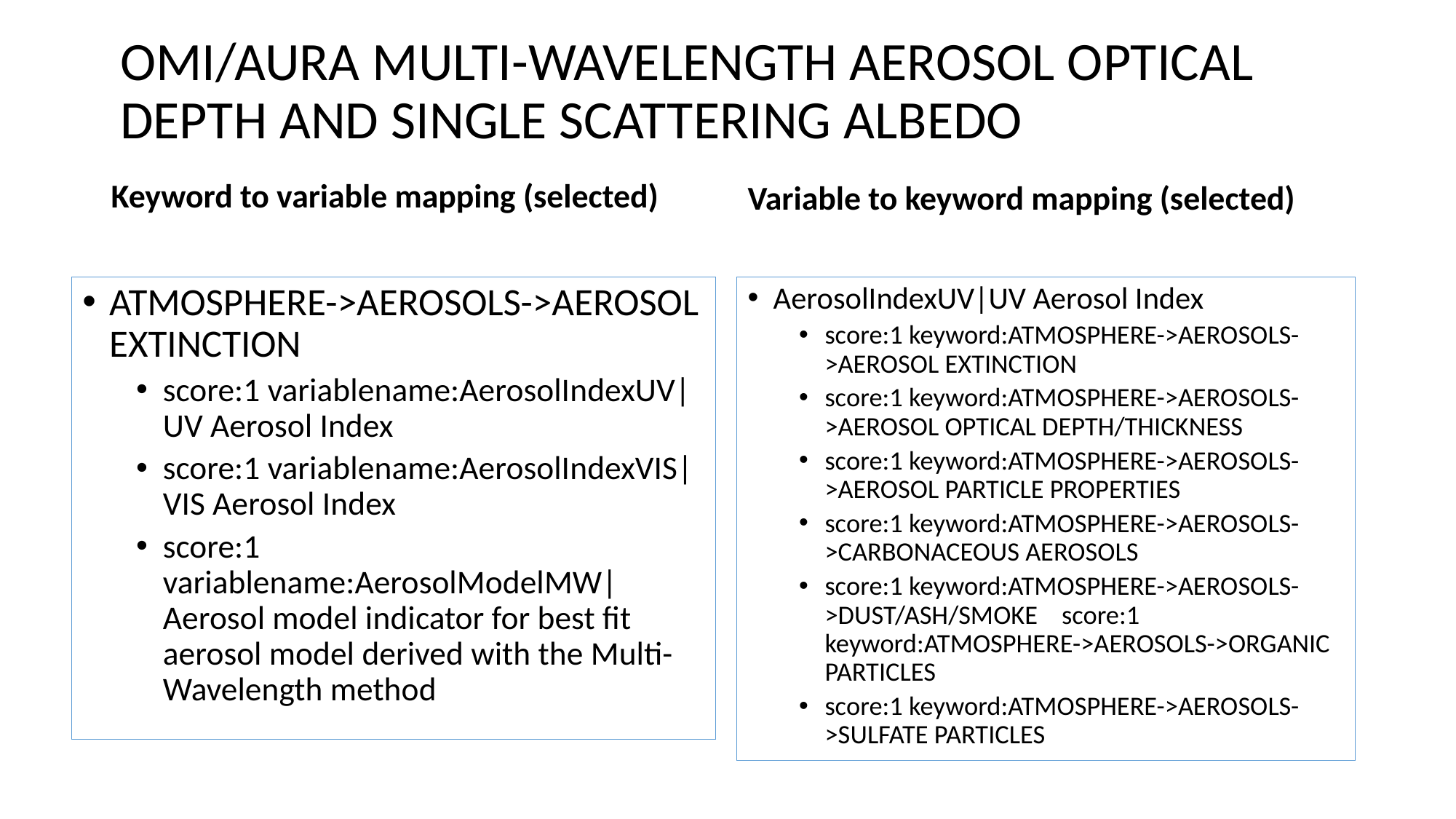

# OMI/AURA MULTI-WAVELENGTH AEROSOL OPTICAL DEPTH AND SINGLE SCATTERING ALBEDO
Keyword to variable mapping (selected)

Variable to keyword mapping (selected)

AerosolIndexUV|UV Aerosol Index
score:1 keyword:ATMOSPHERE->AEROSOLS->AEROSOL EXTINCTION
score:1 keyword:ATMOSPHERE->AEROSOLS->AEROSOL OPTICAL DEPTH/THICKNESS
score:1 keyword:ATMOSPHERE->AEROSOLS->AEROSOL PARTICLE PROPERTIES
score:1 keyword:ATMOSPHERE->AEROSOLS->CARBONACEOUS AEROSOLS
score:1 keyword:ATMOSPHERE->AEROSOLS->DUST/ASH/SMOKE    score:1 keyword:ATMOSPHERE->AEROSOLS->ORGANIC PARTICLES
score:1 keyword:ATMOSPHERE->AEROSOLS->SULFATE PARTICLES
ATMOSPHERE->AEROSOLS->AEROSOL EXTINCTION
score:1 variablename:AerosolIndexUV|UV Aerosol Index
score:1 variablename:AerosolIndexVIS|VIS Aerosol Index
score:1 variablename:AerosolModelMW|Aerosol model indicator for best fit aerosol model derived with the Multi-Wavelength method